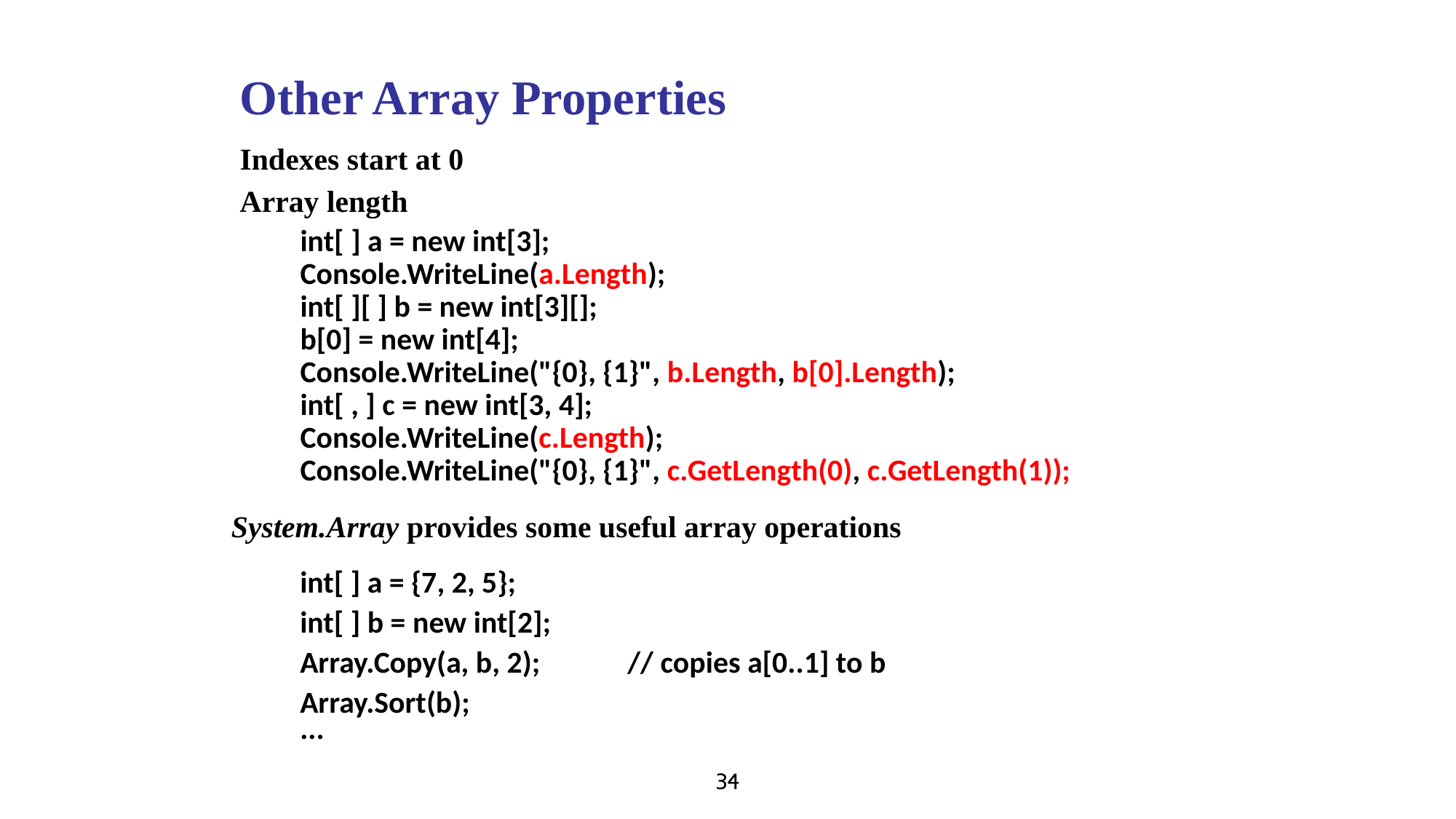

Other Array Properties
Indexes start at 0
Array length
int[ ] a = new int[3];
Console.WriteLine(a.Length);     // 3
int[ ][ ] b = new int[3][];
b[0] = new int[4];
Console.WriteLine("{0}, {1}", b.Length, b[0].Length); 	   // 3, 4
int[ , ] c = new int[3, 4];
Console.WriteLine(c.Length);     // 12
Console.WriteLine("{0}, {1}", c.GetLength(0), c.GetLength(1));  // 3, 4

System.Array provides some useful array operations
int[ ] a = {7, 2, 5};
int[ ] b = new int[2];
Array.Copy(a, b, 2);	// copies a[0..1] to b
Array.Sort(b);
...
34